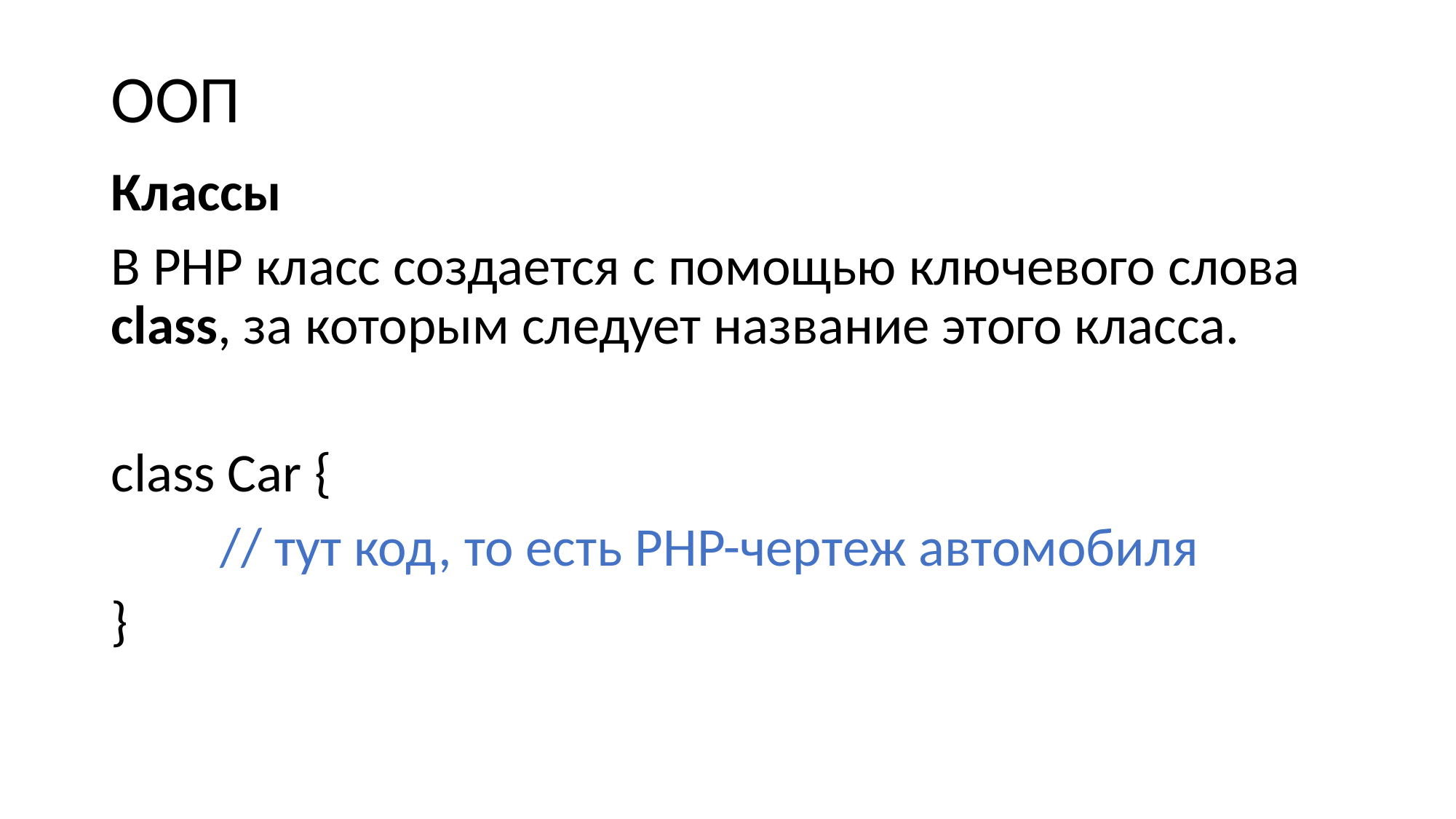

# ООП
Классы
В PHP класс создается с помощью ключевого слова class, за которым следует название этого класса.

class Car {
	// тут код, то есть PHP-чертеж автомобиля
}